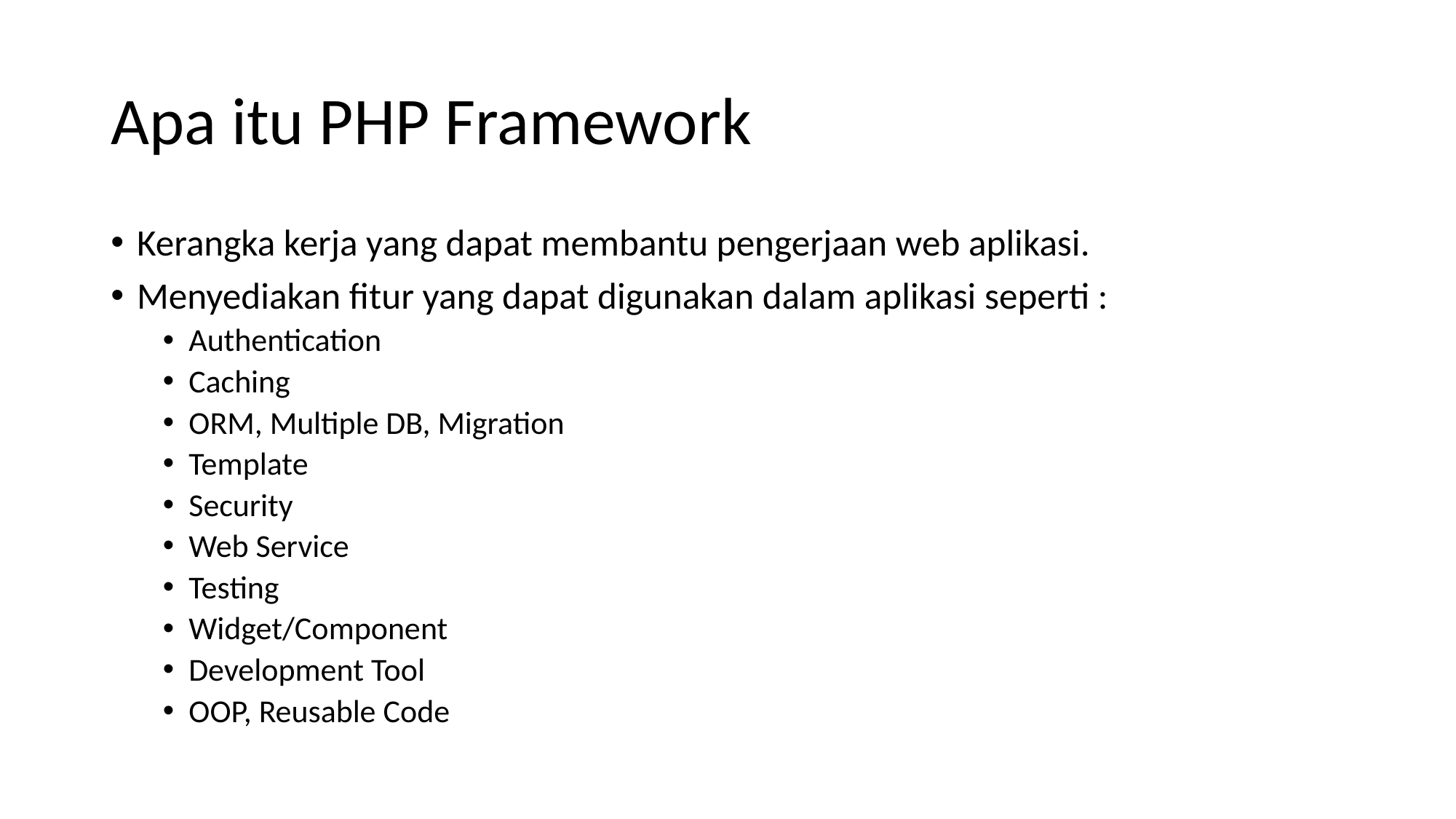

# Apa itu PHP Framework
Kerangka kerja yang dapat membantu pengerjaan web aplikasi.
Menyediakan fitur yang dapat digunakan dalam aplikasi seperti :
Authentication
Caching
ORM, Multiple DB, Migration
Template
Security
Web Service
Testing
Widget/Component
Development Tool
OOP, Reusable Code